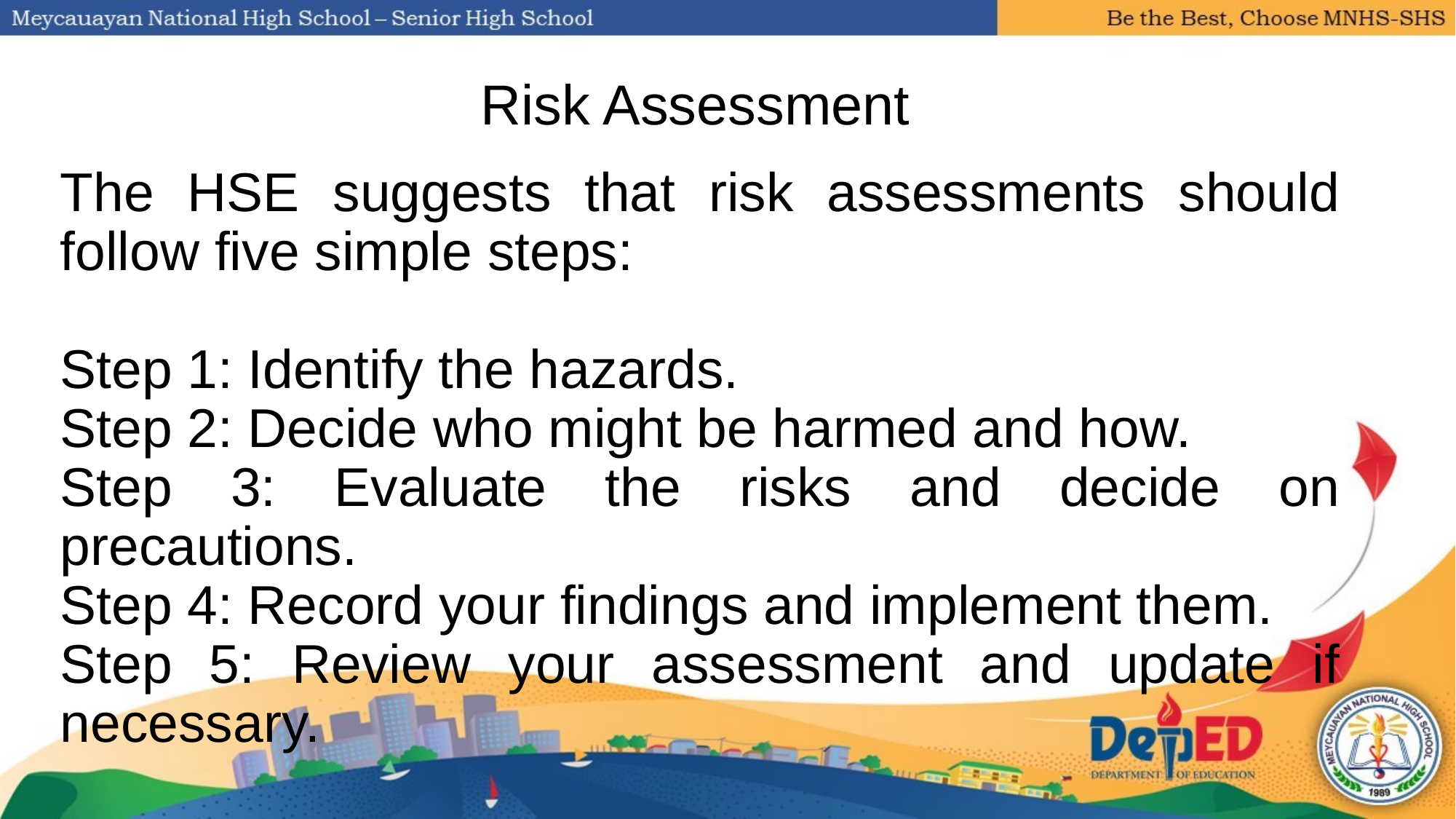

# Risk Assessment
The HSE suggests that risk assessments should follow five simple steps:

Step 1: Identify the hazards.
Step 2: Decide who might be harmed and how.
Step 3: Evaluate the risks and decide on precautions.
Step 4: Record your findings and implement them.
Step 5: Review your assessment and update if necessary.